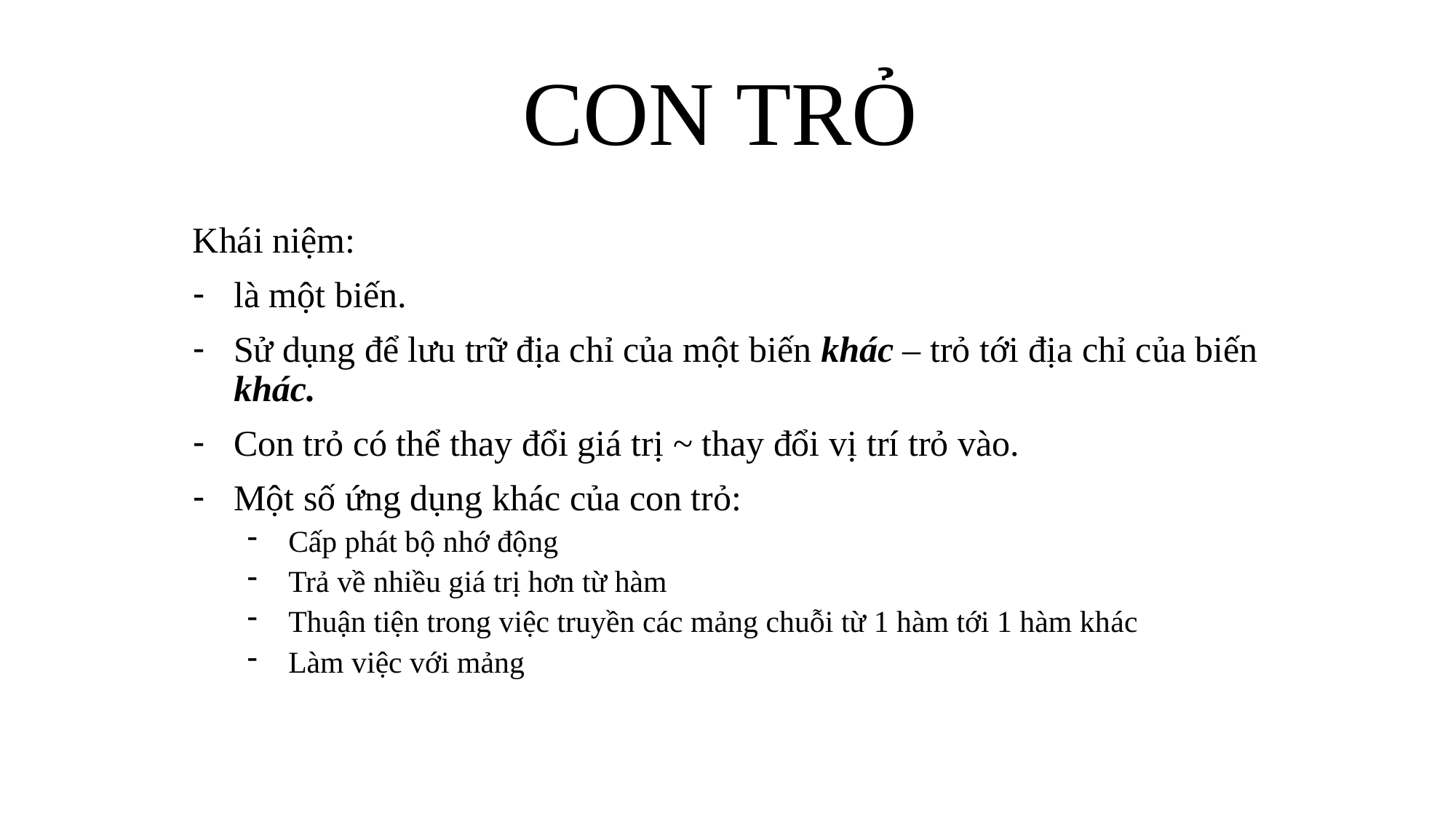

# CON TRỎ
Khái niệm:
là một biến.
Sử dụng để lưu trữ địa chỉ của một biến khác – trỏ tới địa chỉ của biến khác.
Con trỏ có thể thay đổi giá trị ~ thay đổi vị trí trỏ vào.
Một số ứng dụng khác của con trỏ:
Cấp phát bộ nhớ động
Trả về nhiều giá trị hơn từ hàm
Thuận tiện trong việc truyền các mảng chuỗi từ 1 hàm tới 1 hàm khác
Làm việc với mảng